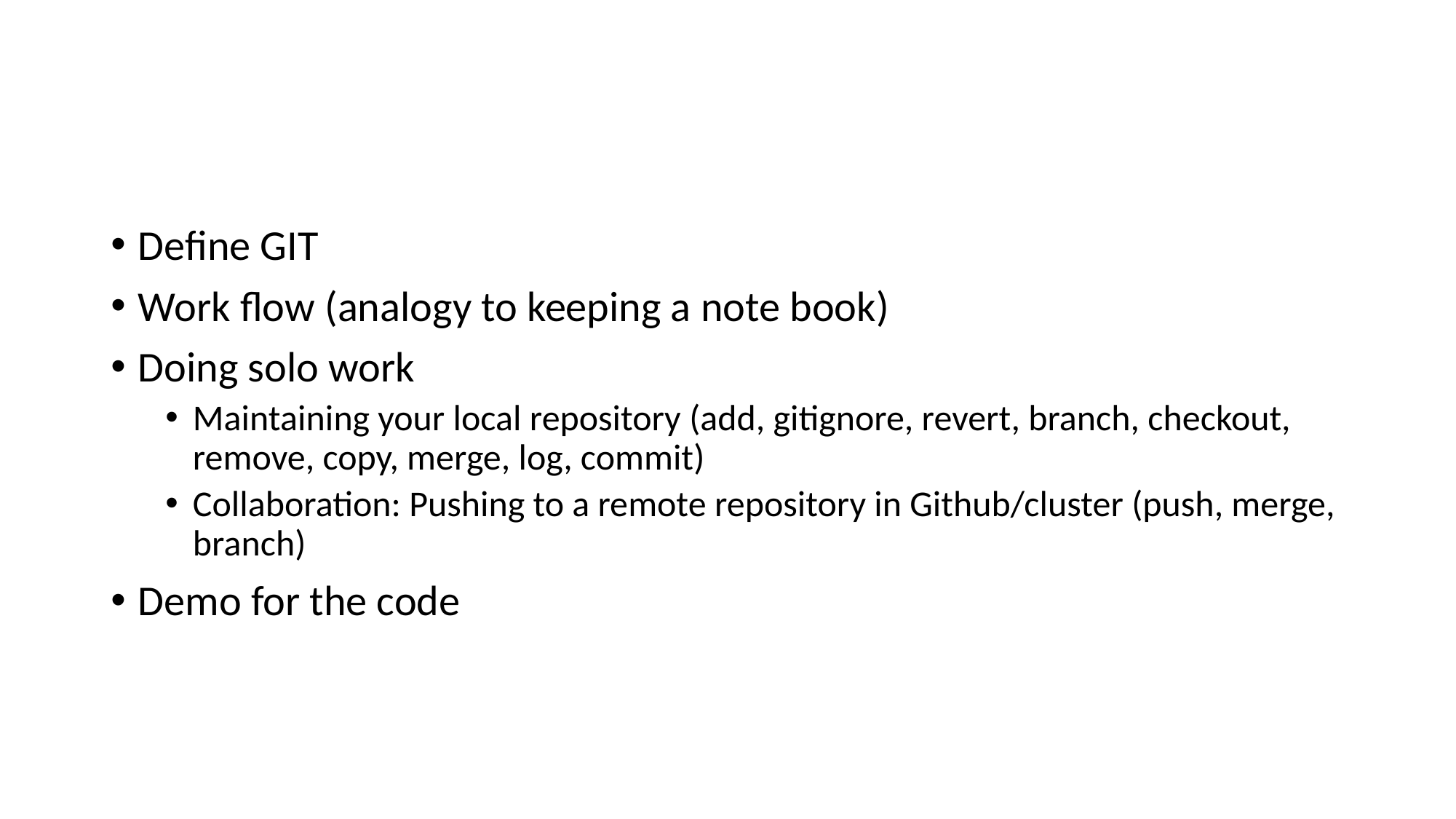

#
Define GIT
Work flow (analogy to keeping a note book)
Doing solo work
Maintaining your local repository (add, gitignore, revert, branch, checkout, remove, copy, merge, log, commit)
Collaboration: Pushing to a remote repository in Github/cluster (push, merge, branch)
Demo for the code